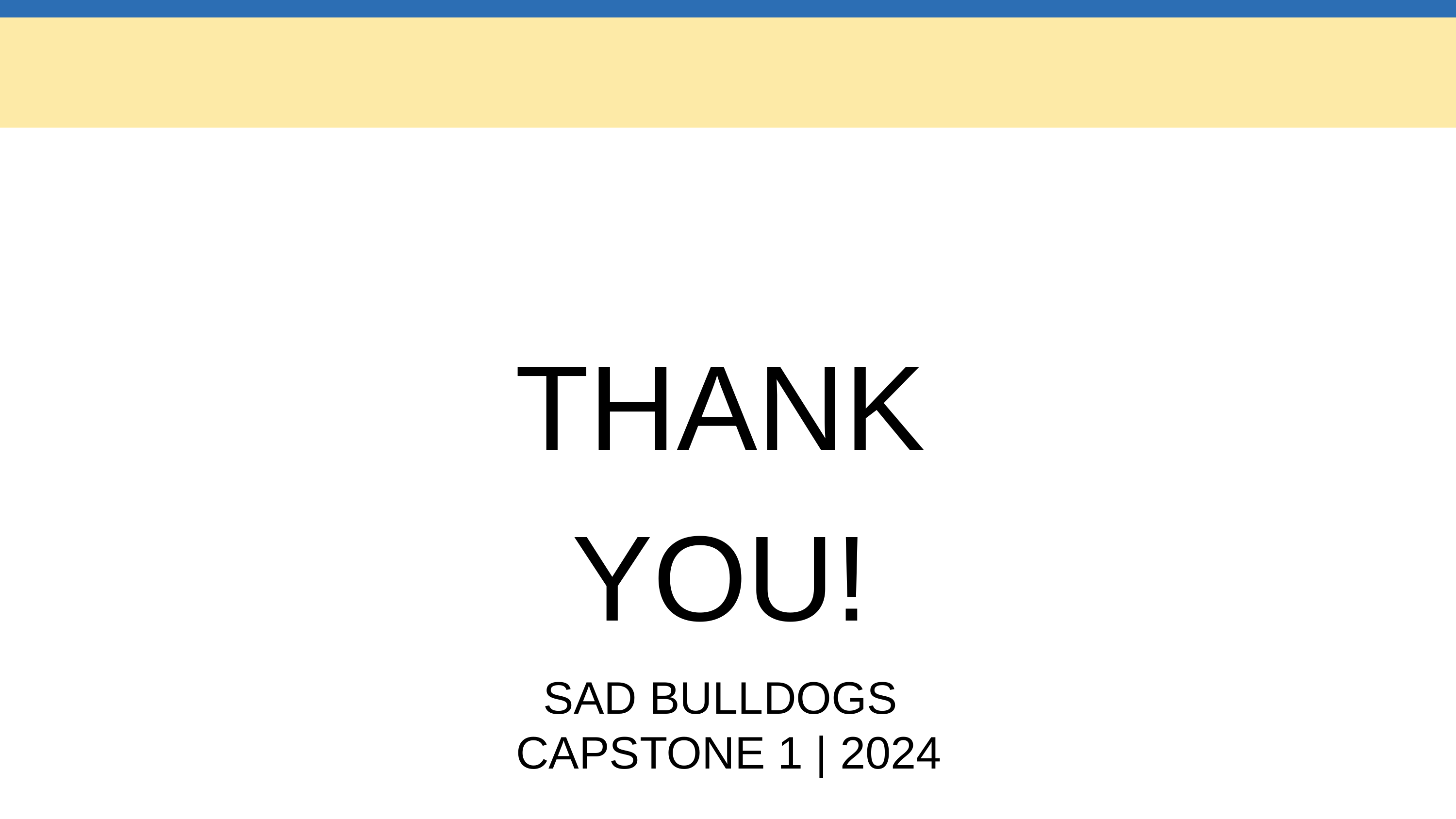

THANK YOU!
SAD BULLDOGS
CAPSTONE 1 | 2024